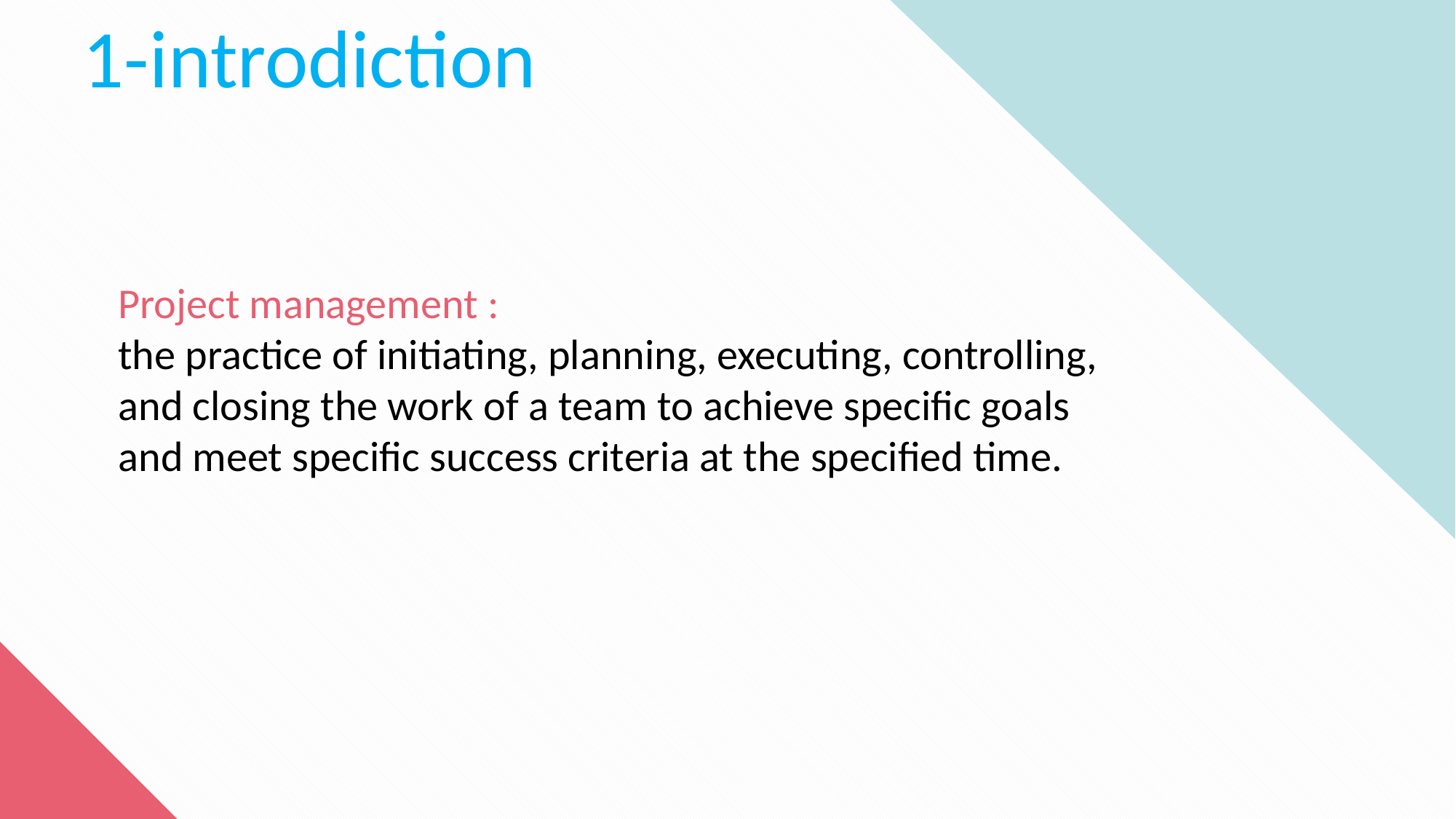

1-introdiction

Project management :
the practice of initiating, planning, executing, controlling, and closing the work of a team to achieve specific goals and meet specific success criteria at the specified time.